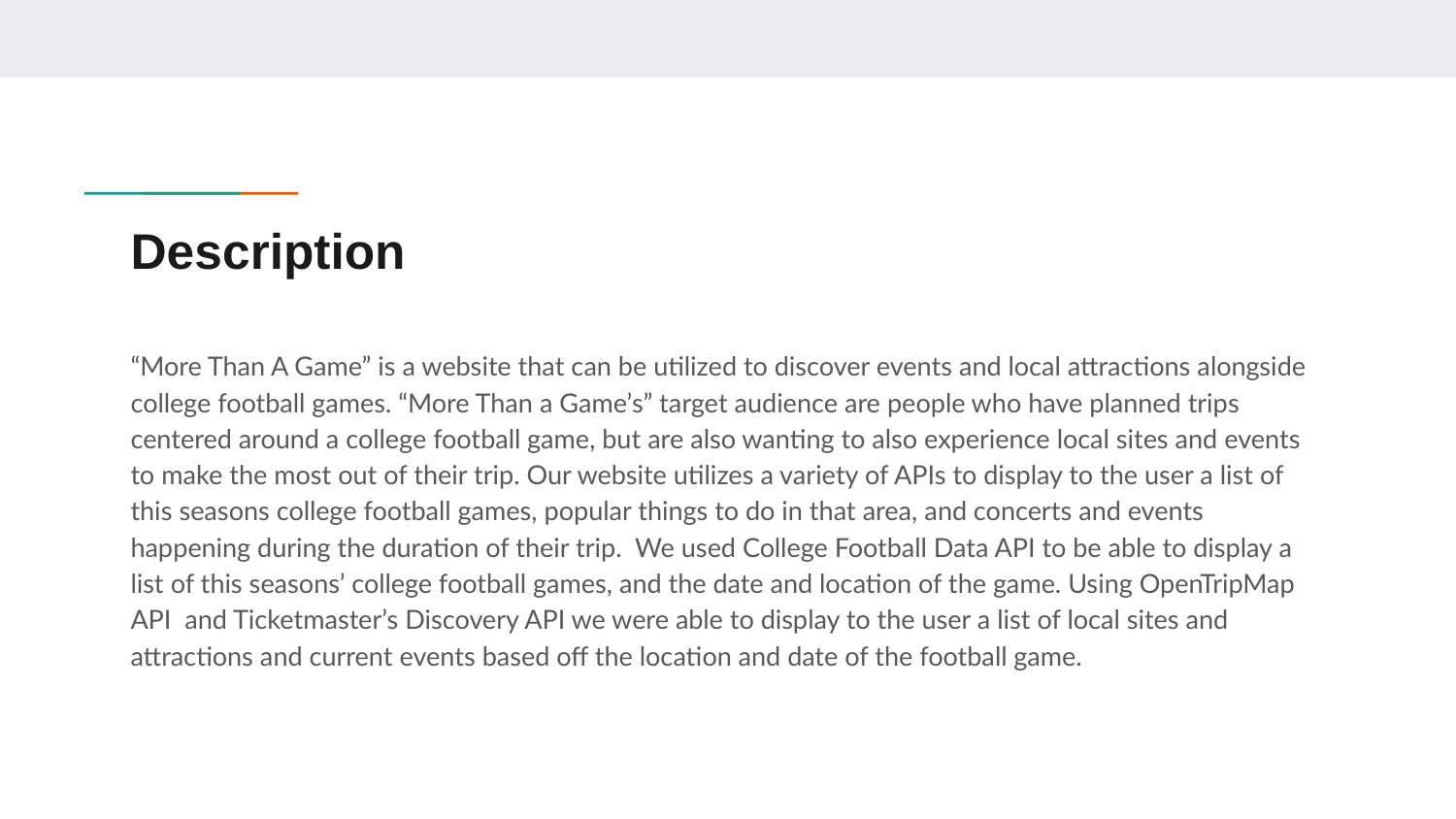

# Description
“More Than A Game” is a website that can be utilized to discover events and local attractions alongside college football games. “More Than a Game’s” target audience are people who have planned trips centered around a college football game, but are also wanting to also experience local sites and events to make the most out of their trip. Our website utilizes a variety of APIs to display to the user a list of this seasons college football games, popular things to do in that area, and concerts and events happening during the duration of their trip.  We used College Football Data API to be able to display a list of this seasons’ college football games, and the date and location of the game. Using OpenTripMap API  and Ticketmaster’s Discovery API we were able to display to the user a list of local sites and attractions and current events based off the location and date of the football game.